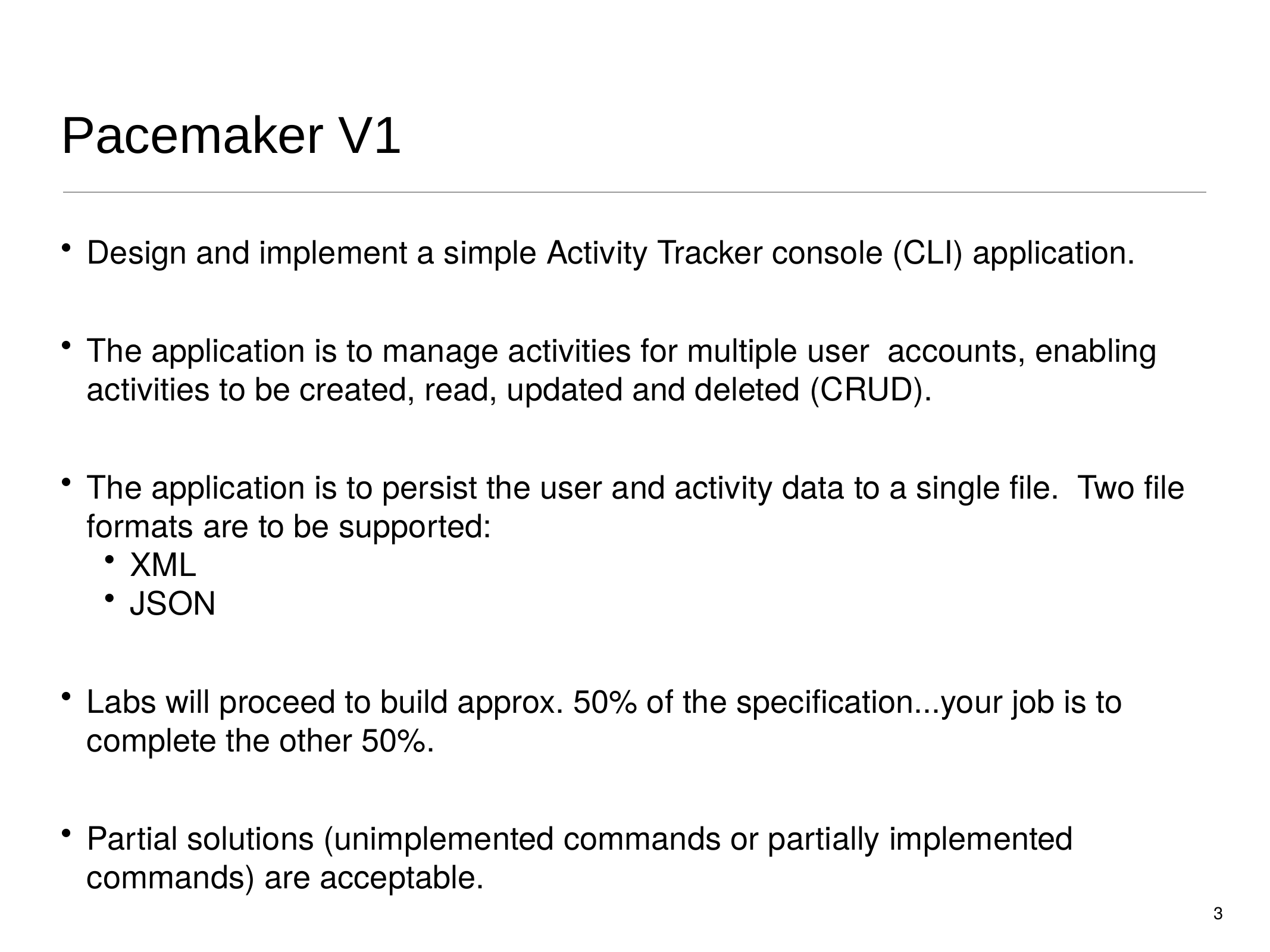

# Pacemaker V1
Design and implement a simple Activity Tracker console (CLI) application.
The application is to manage activities for multiple user  accounts, enabling activities to be created, read, updated and deleted (CRUD).
The application is to persist the user and activity data to a single file.  Two file formats are to be supported:
XML
JSON
Labs will proceed to build approx. 50% of the specification...your job is to complete the other 50%.
Partial solutions (unimplemented commands or partially implemented commands) are acceptable.

3